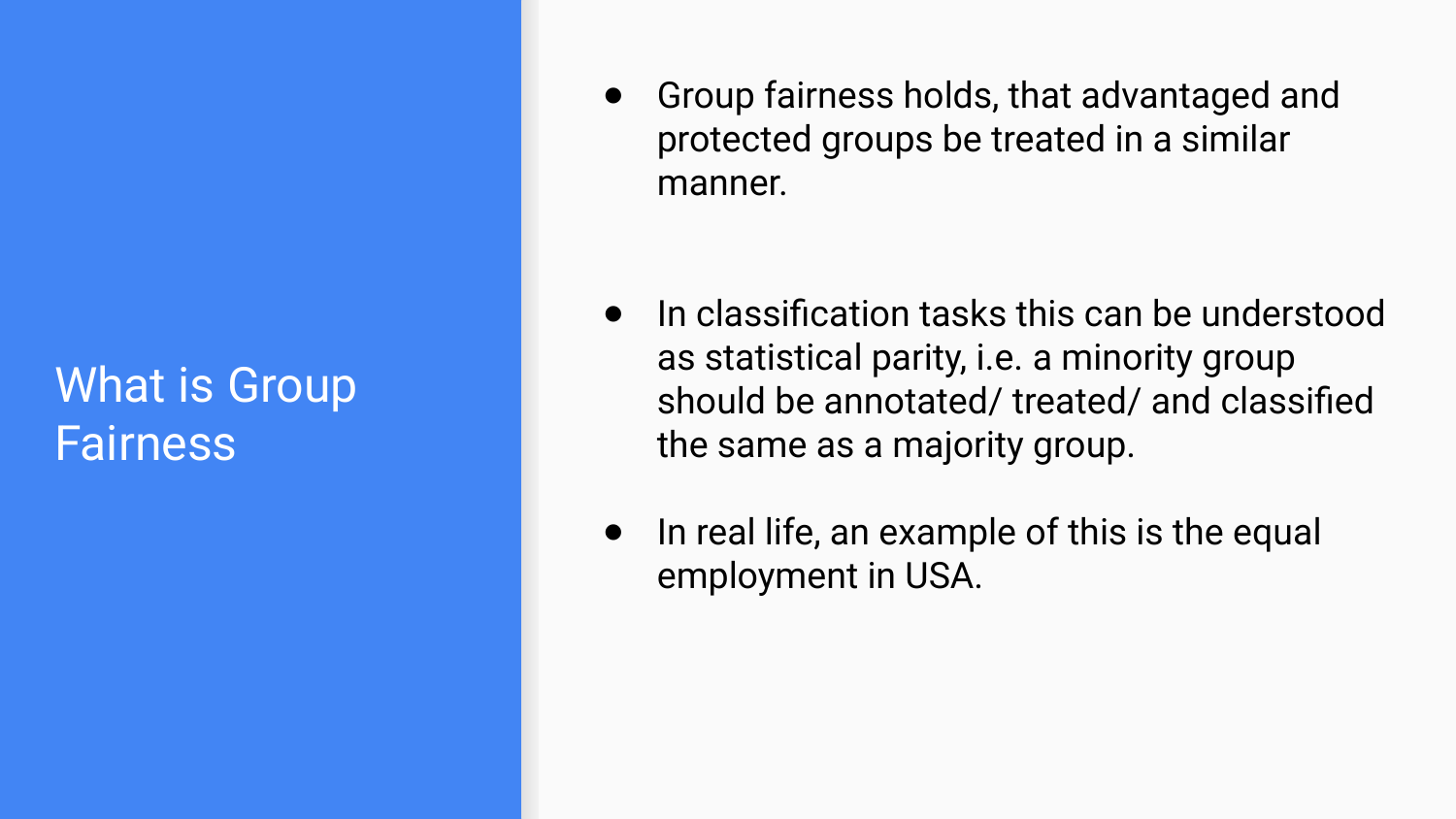

Group fairness holds, that advantaged and protected groups be treated in a similar manner.

In classification tasks this can be understood as statistical parity, i.e. a minority group should be annotated/ treated/ and classified the same as a majority group.

In real life, an example of this is the equal employment in USA.
# What is Group Fairness